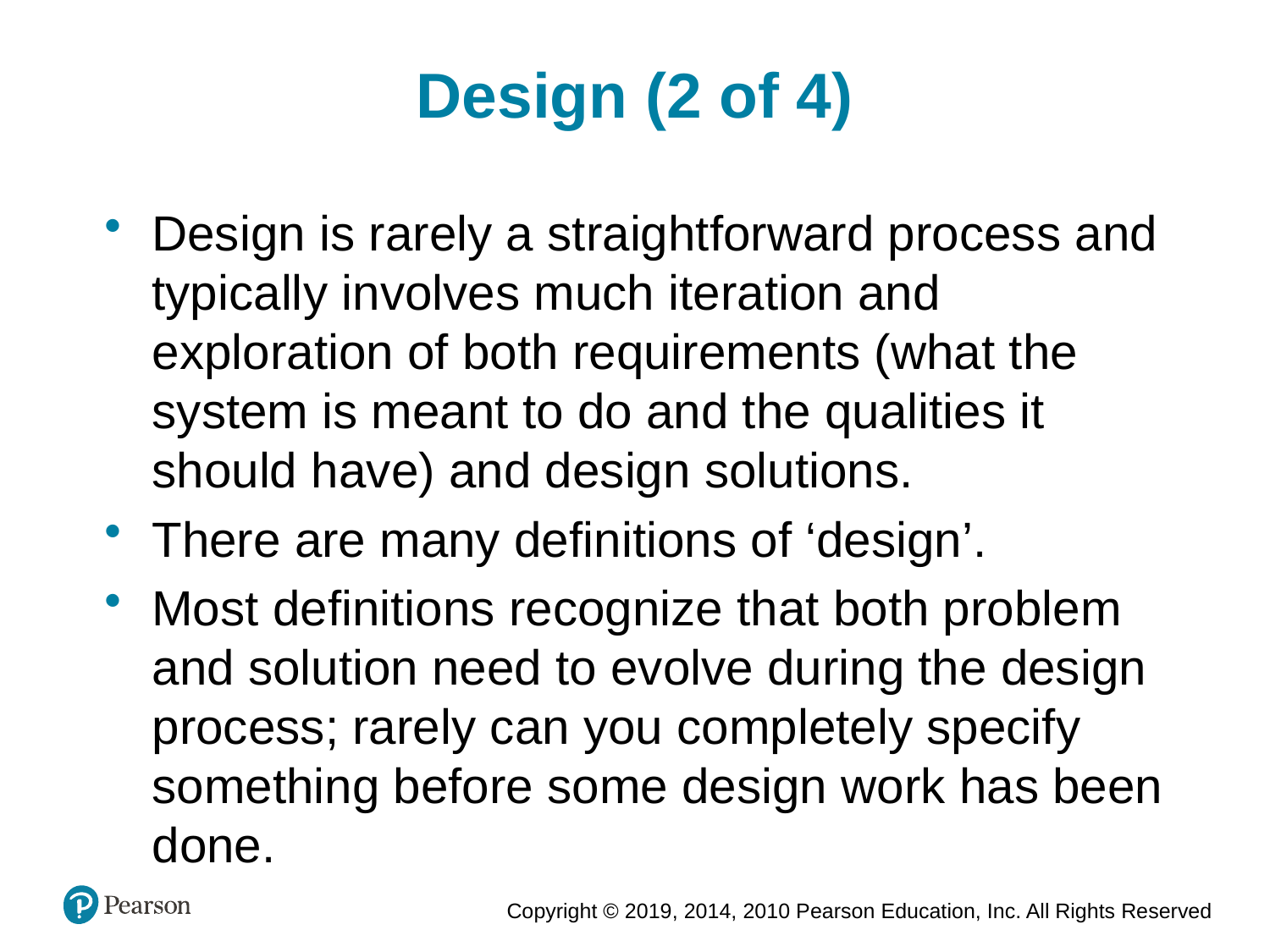

Design (2 of 4)
Design is rarely a straightforward process and typically involves much iteration and exploration of both requirements (what the system is meant to do and the qualities it should have) and design solutions.
There are many definitions of ‘design’.
Most definitions recognize that both problem and solution need to evolve during the design process; rarely can you completely specify something before some design work has been done.